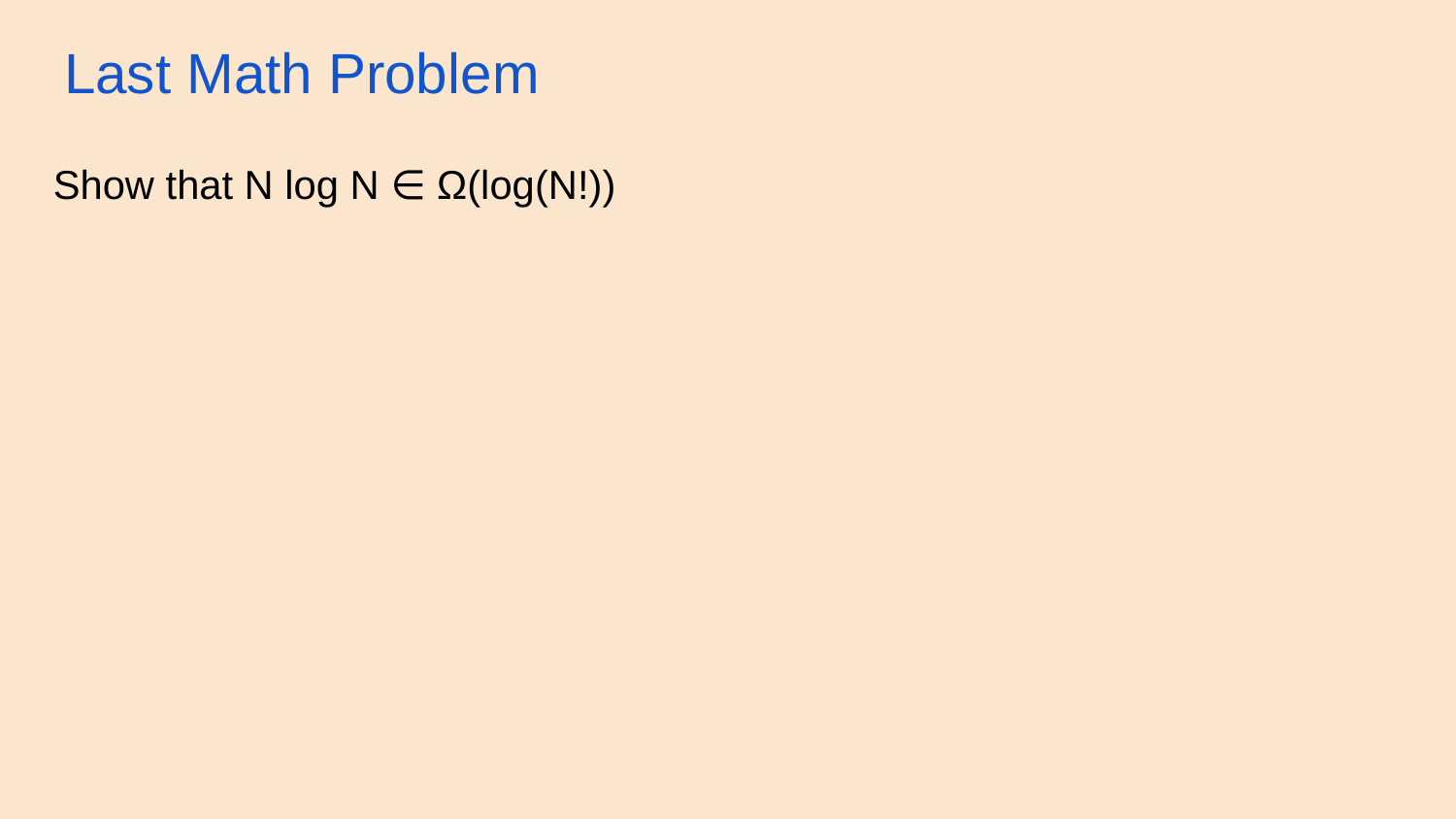

# Last Math Problem
Show that N log N ∈ Ω(log(N!))